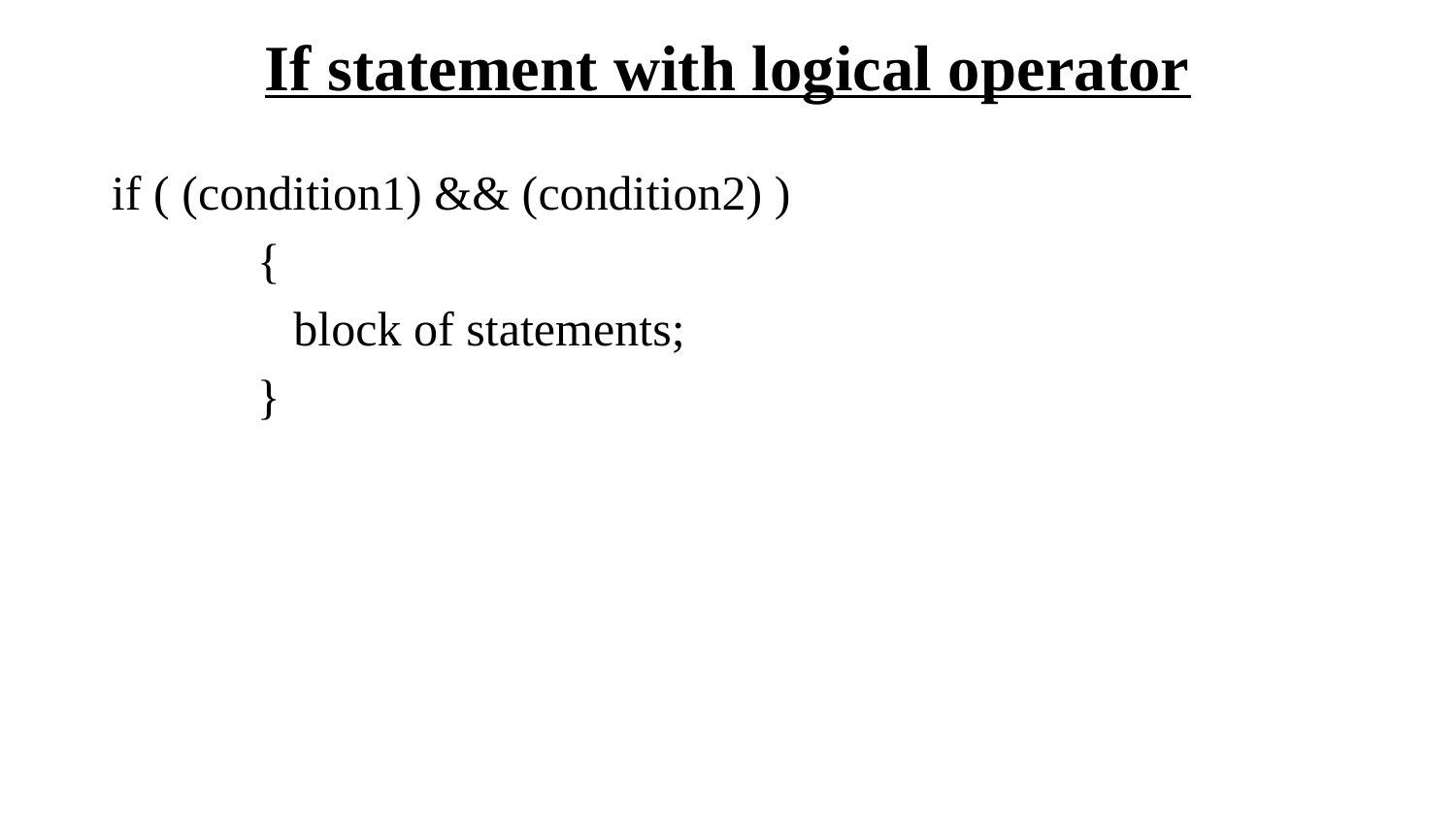

# If statement with logical operator
if ( (condition1) && (condition2) )
	{
	   block of statements;
	}